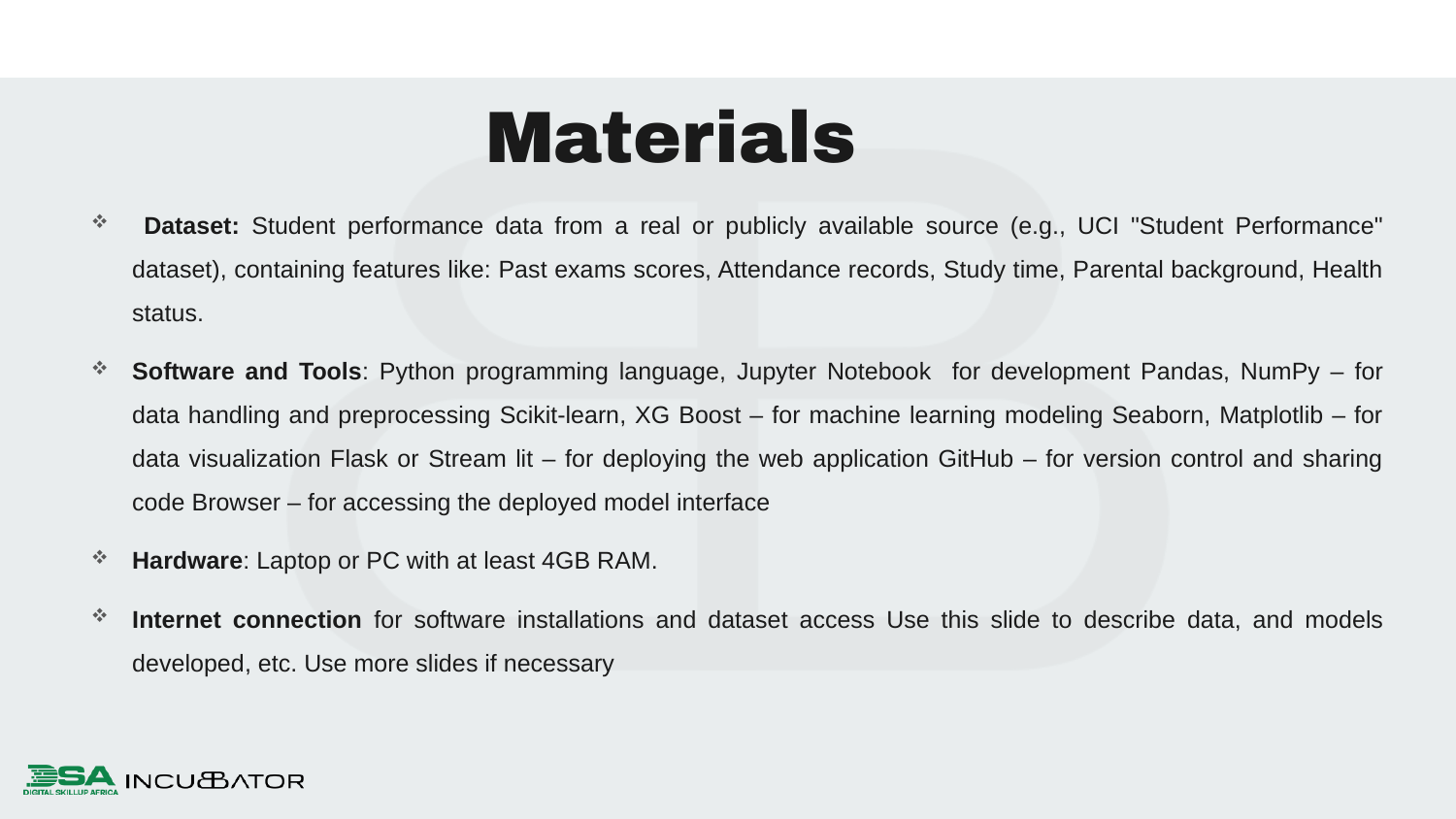

Materials
 Dataset: Student performance data from a real or publicly available source (e.g., UCI "Student Performance" dataset), containing features like: Past exams scores, Attendance records, Study time, Parental background, Health status.
Software and Tools: Python programming language, Jupyter Notebook  for development Pandas, NumPy – for data handling and preprocessing Scikit-learn, XG Boost – for machine learning modeling Seaborn, Matplotlib – for data visualization Flask or Stream lit – for deploying the web application GitHub – for version control and sharing code Browser – for accessing the deployed model interface
Hardware: Laptop or PC with at least 4GB RAM.
Internet connection for software installations and dataset access Use this slide to describe data, and models developed, etc. Use more slides if necessary